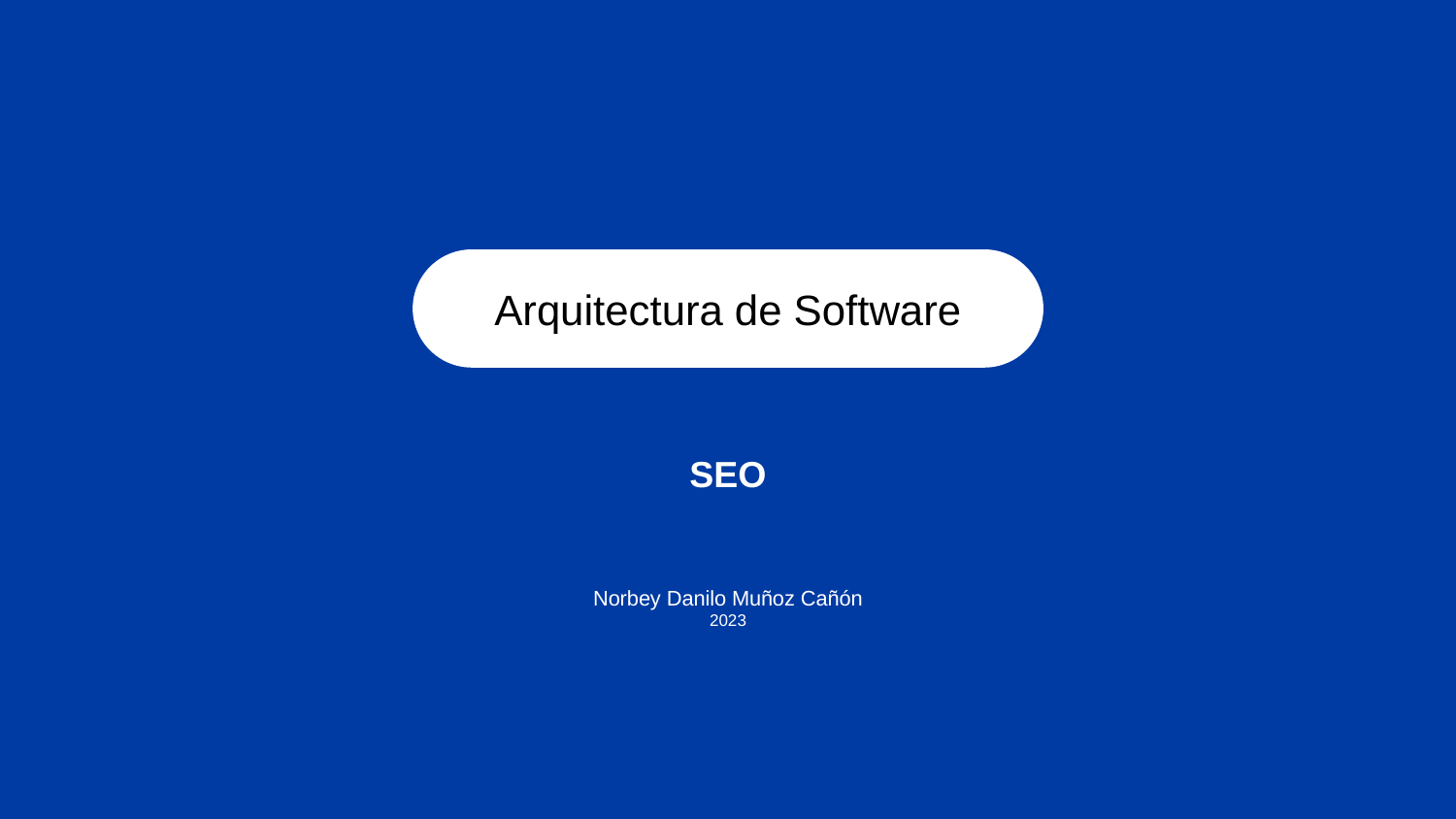

Arquitectura de Software
SEO
Norbey Danilo Muñoz Cañón
2023